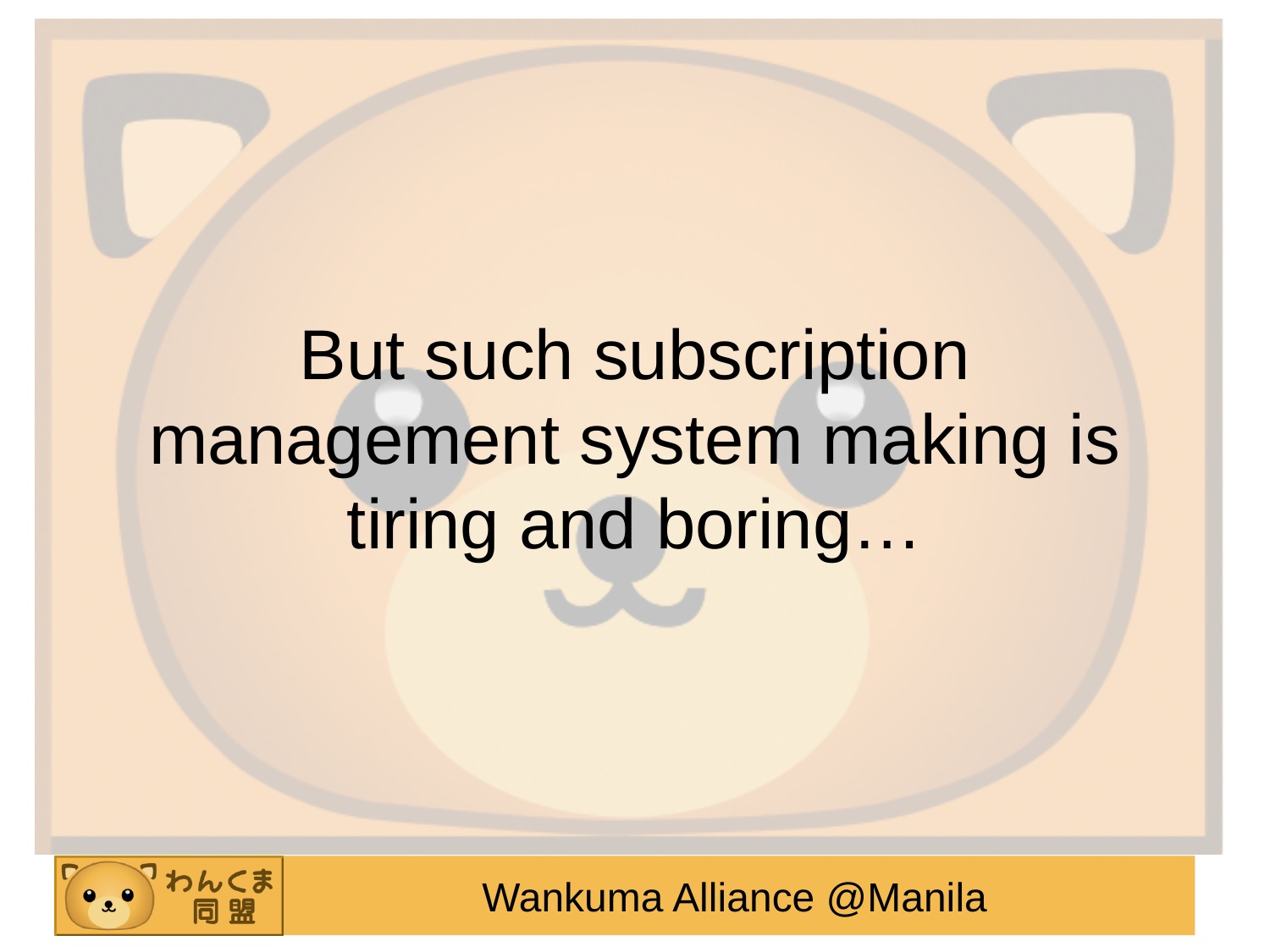

# But such subscription management system making is tiring and boring…